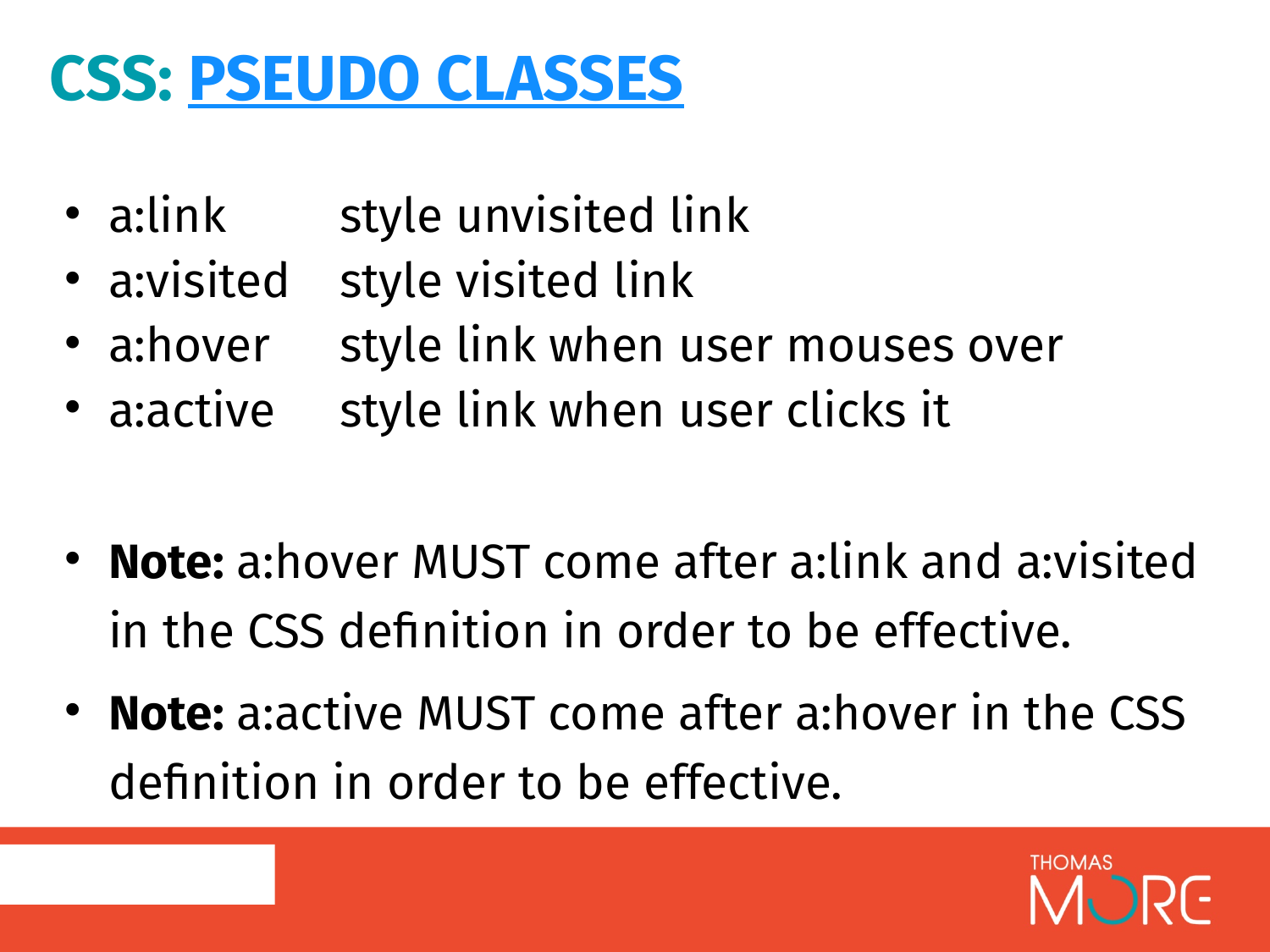

# CSS: pseudo classes
a:link		style unvisited link
a:visited		style visited link
a:hover		style link when user mouses over
a:active		style link when user clicks it

Note: a:hover MUST come after a:link and a:visited in the CSS definition in order to be effective.
Note: a:active MUST come after a:hover in the CSS definition in order to be effective.